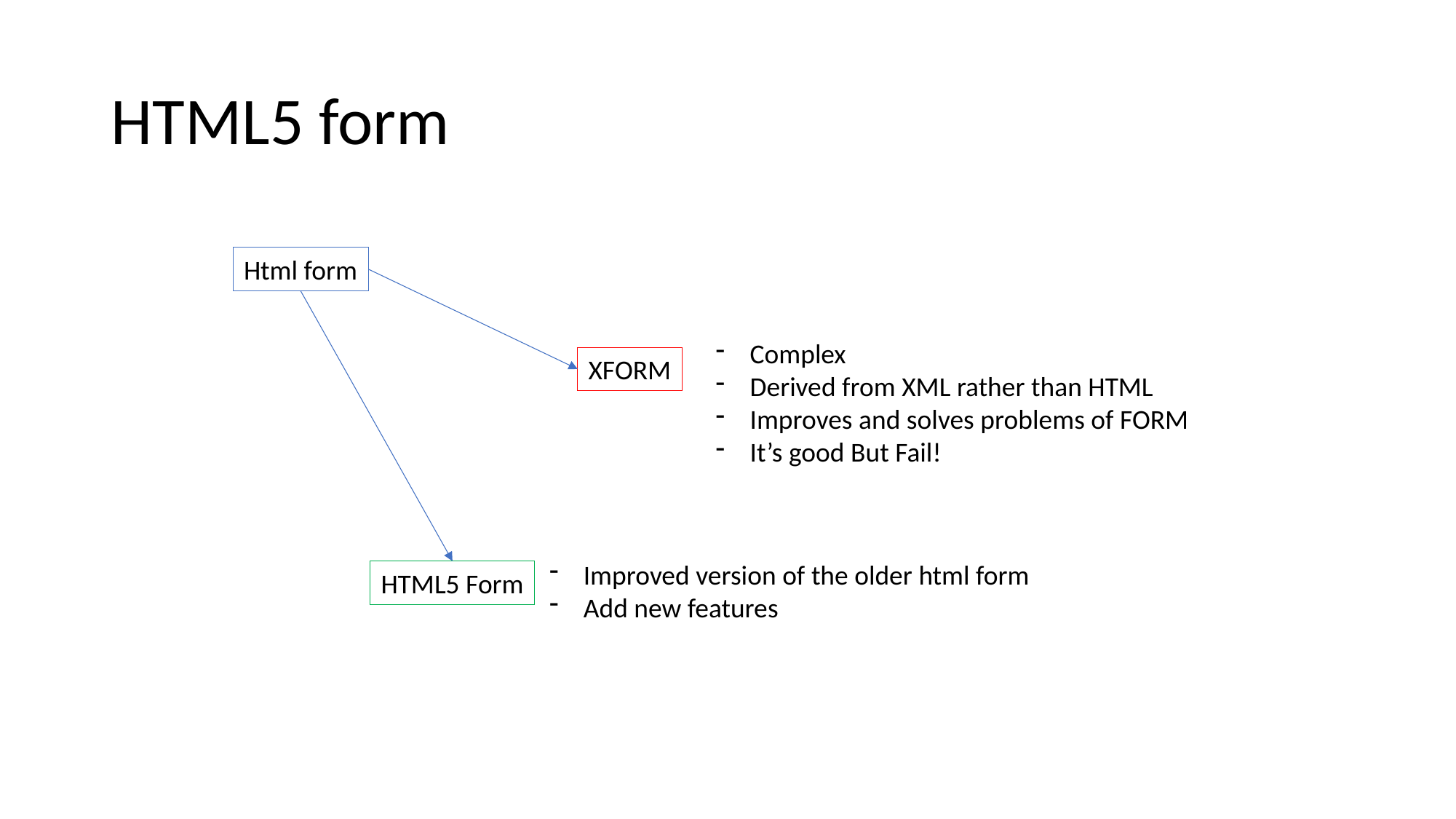

# HTML5 form
Html form
Complex
Derived from XML rather than HTML
Improves and solves problems of FORM
It’s good But Fail!
XFORM
Improved version of the older html form
Add new features
HTML5 Form